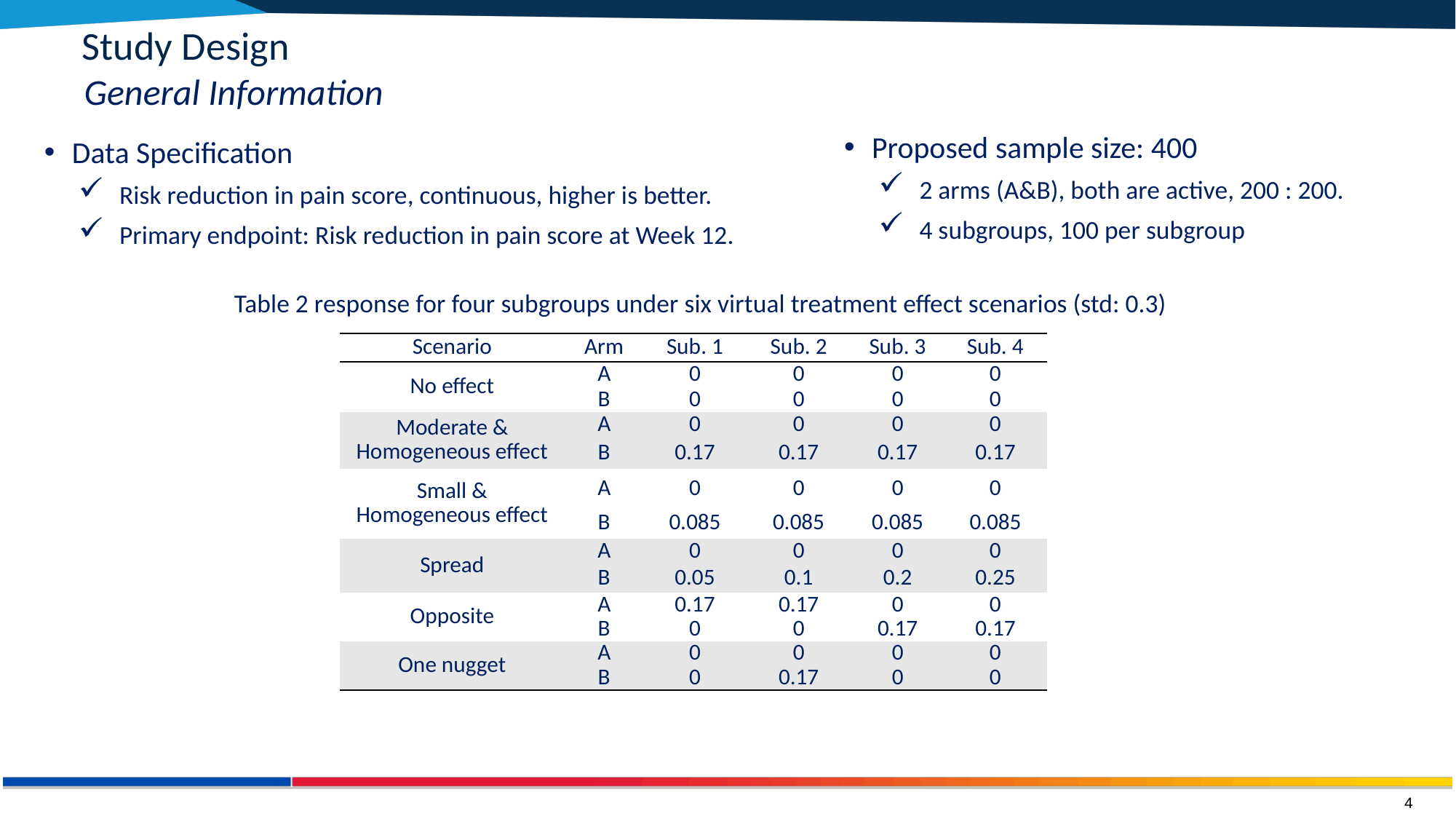

Study Design
General Information
Data Specification
Risk reduction in pain score, continuous, higher is better.
Primary endpoint: Risk reduction in pain score at Week 12.
Proposed sample size: 400
2 arms (A&B), both are active, 200 : 200.
4 subgroups, 100 per subgroup
Table 2 response for four subgroups under six virtual treatment effect scenarios (std: 0.3)
| Scenario | Arm | Sub. 1 | Sub. 2 | Sub. 3 | Sub. 4 |
| --- | --- | --- | --- | --- | --- |
| No effect | A | 0 | 0 | 0 | 0 |
|  | B | 0 | 0 | 0 | 0 |
| Moderate & Homogeneous effect | A | 0 | 0 | 0 | 0 |
|  | B | 0.17 | 0.17 | 0.17 | 0.17 |
| Small & Homogeneous effect | A | 0 | 0 | 0 | 0 |
|  | B | 0.085 | 0.085 | 0.085 | 0.085 |
| Spread | A | 0 | 0 | 0 | 0 |
|  | B | 0.05 | 0.1 | 0.2 | 0.25 |
| Opposite | A | 0.17 | 0.17 | 0 | 0 |
|  | B | 0 | 0 | 0.17 | 0.17 |
| One nugget | A | 0 | 0 | 0 | 0 |
|  | B | 0 | 0.17 | 0 | 0 |